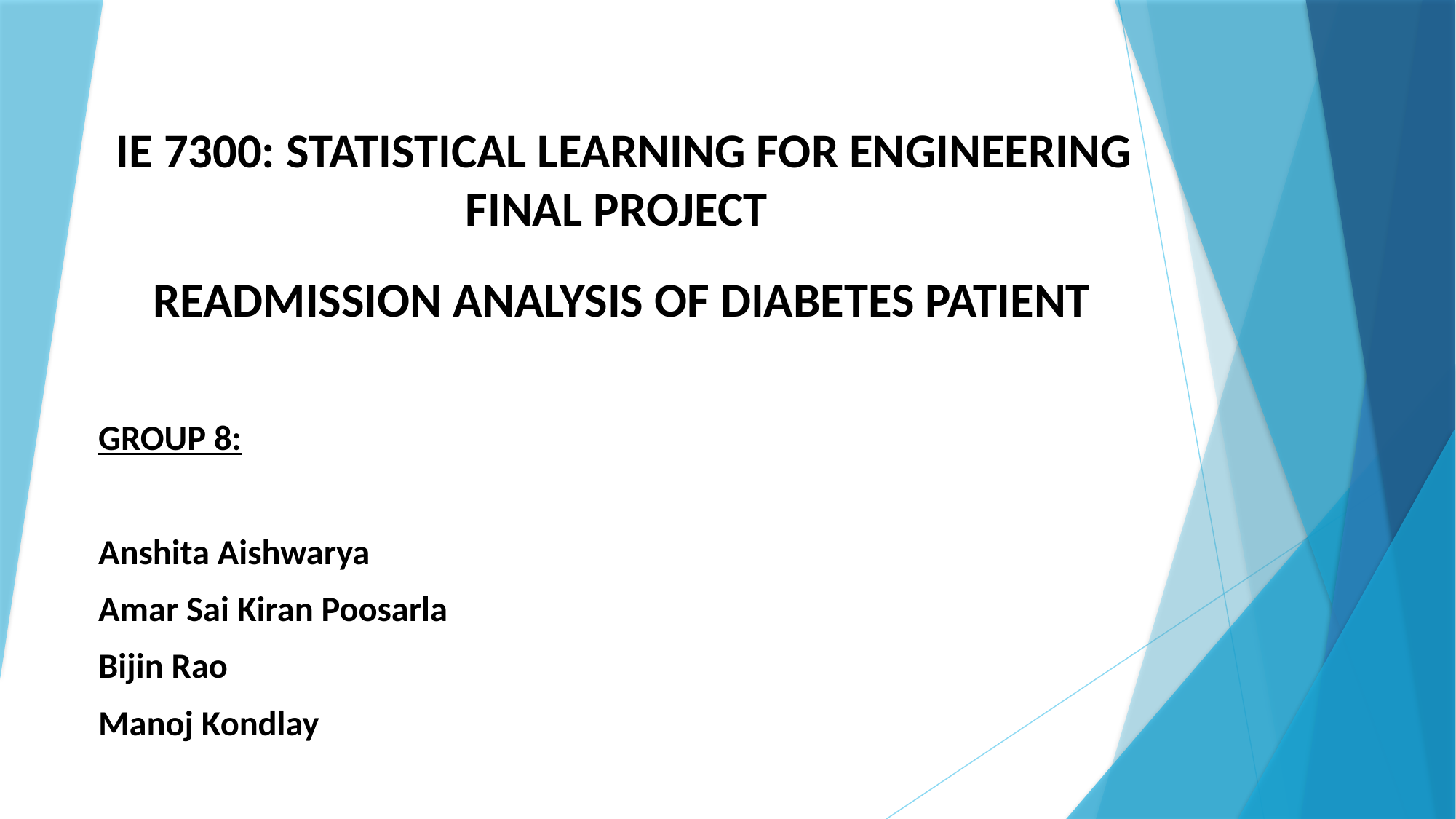

IE 7300: STATISTICAL LEARNING FOR ENGINEERING
                                FINAL PROJECT
# READMISSION ANALYSIS OF DIABETES PATIENT
GROUP 8:

Anshita Aishwarya
Amar Sai Kiran Poosarla
Bijin Rao
Manoj Kondlay